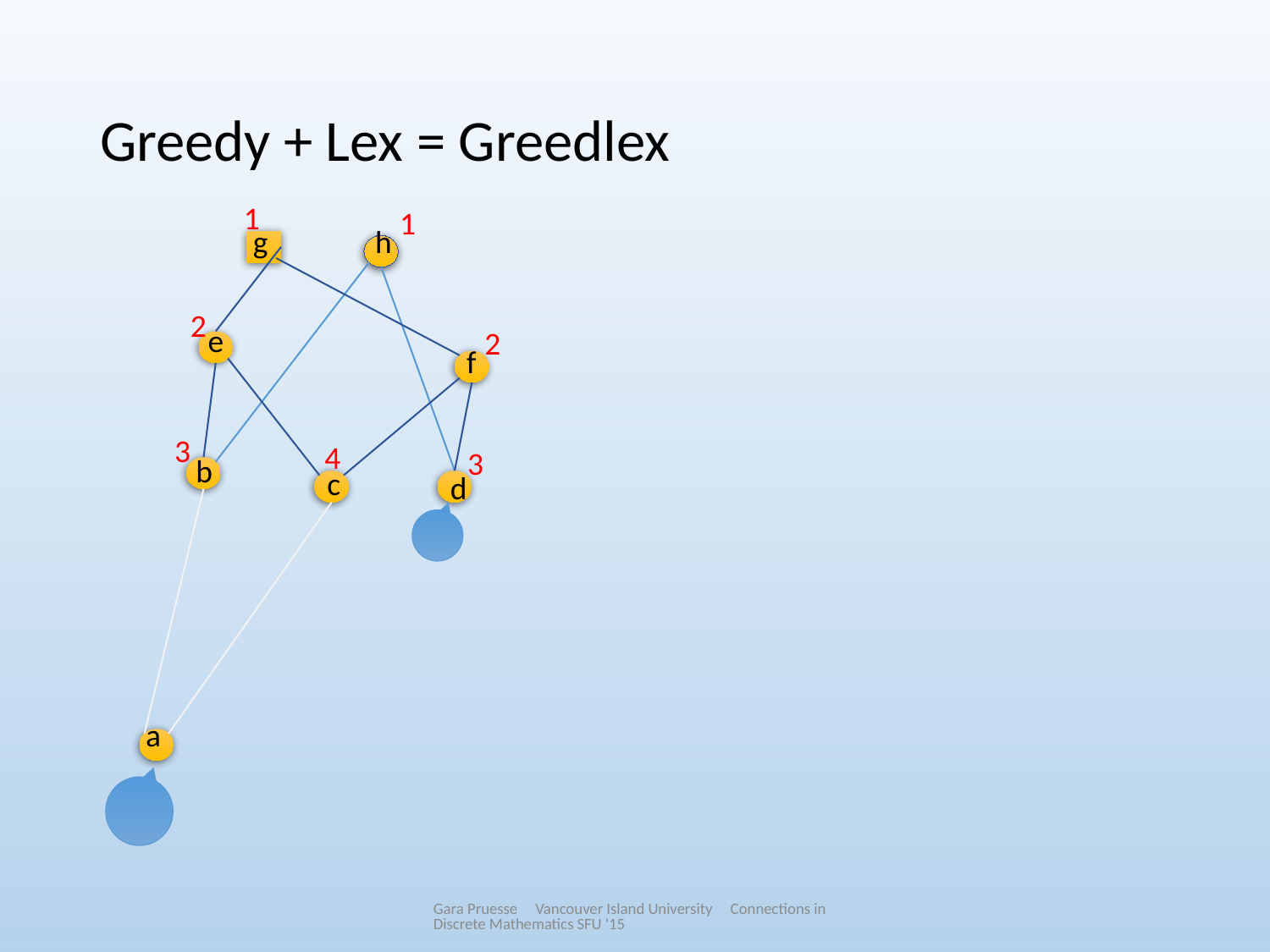

# Greedy + Lex = Greedlex
1
1
g
h

2
e
2

f

3
4
3
b

c
d

a

Gara Pruesse     Vancouver Island University     Connections in Discrete Mathematics SFU '15